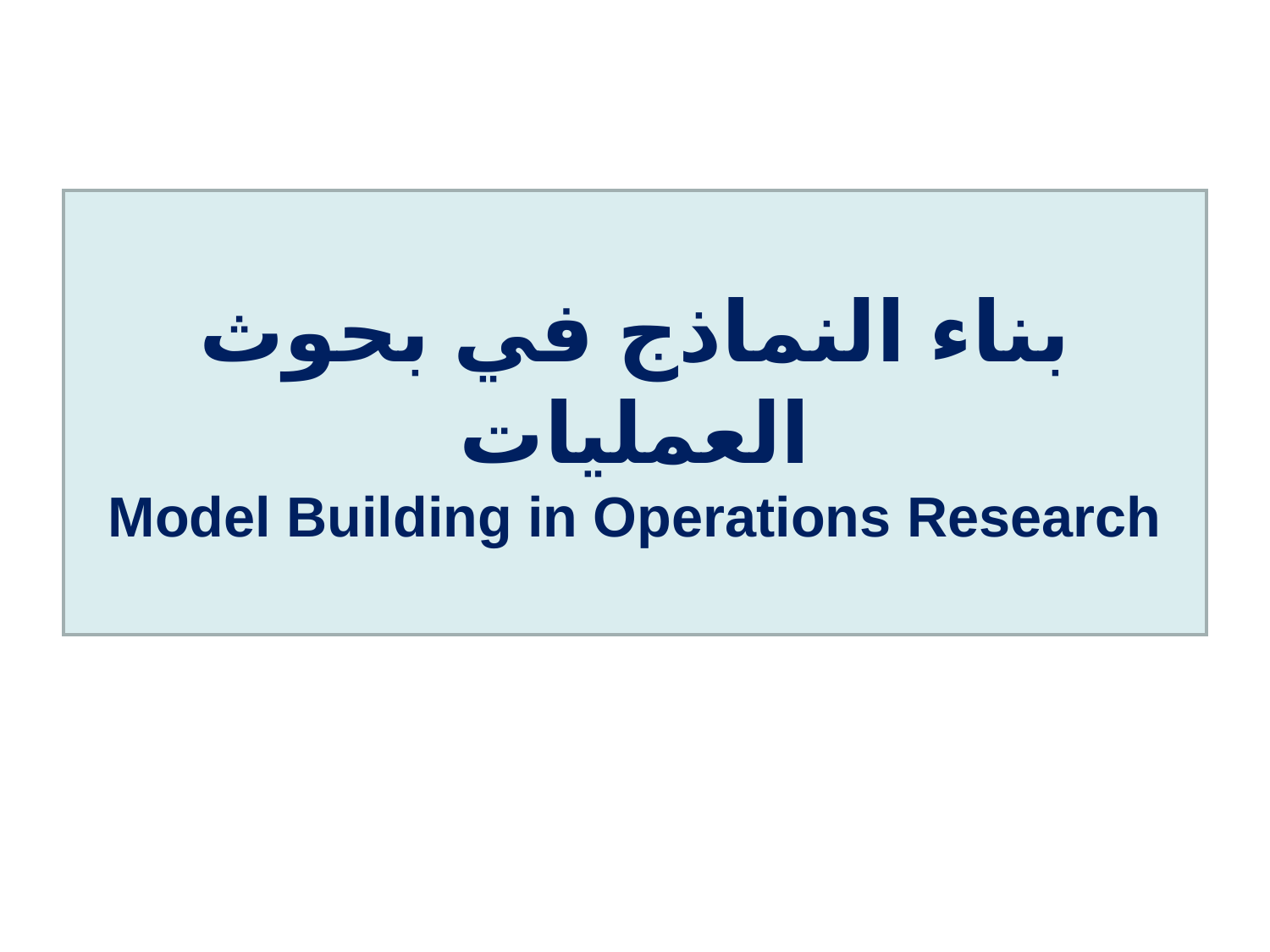

# بناء النماذج في بحوث العمليات Model Building in Operations Research